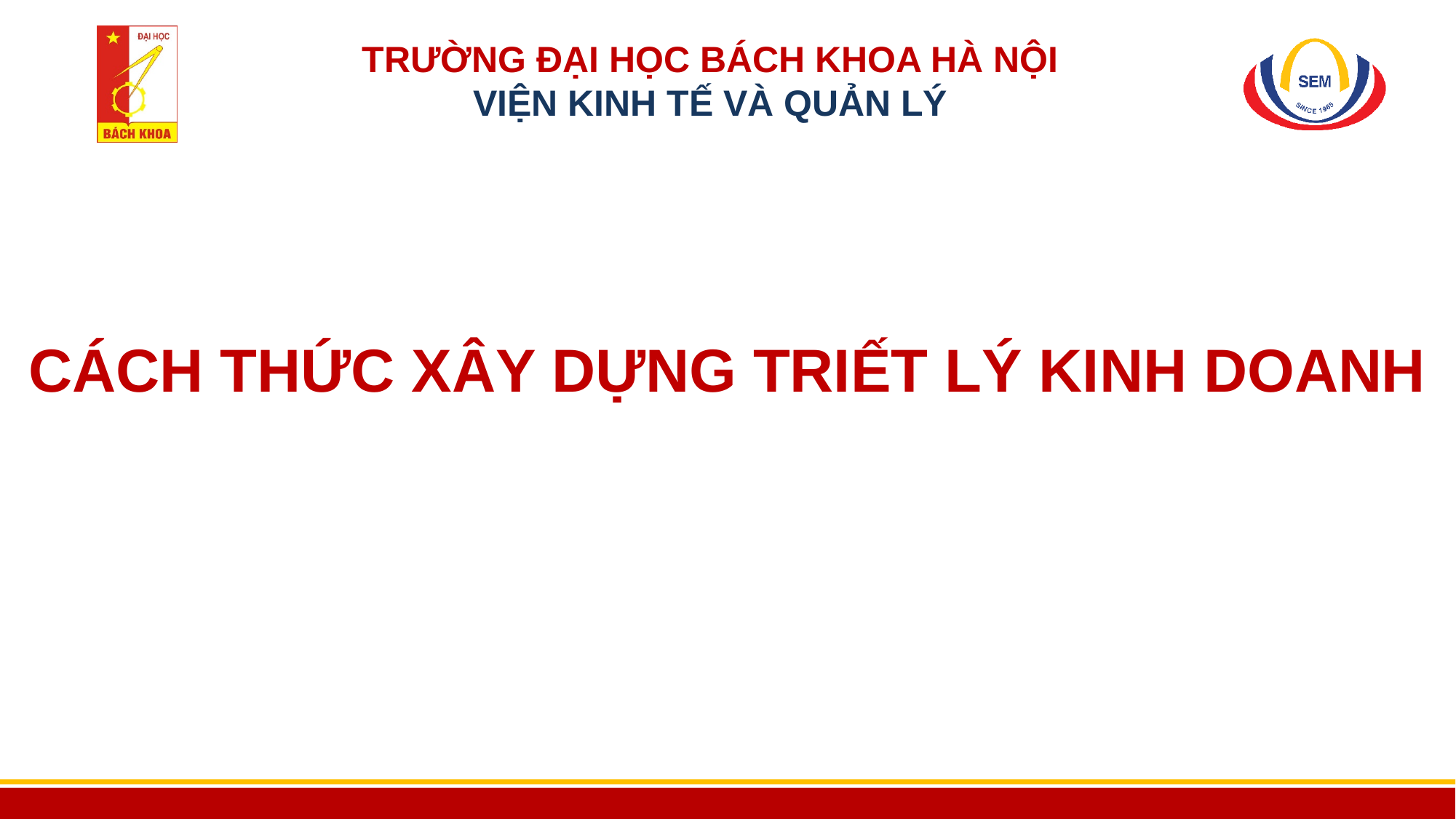

# CÁCH THỨC XÂY DỰNG TRIẾT LÝ KINH DOANH